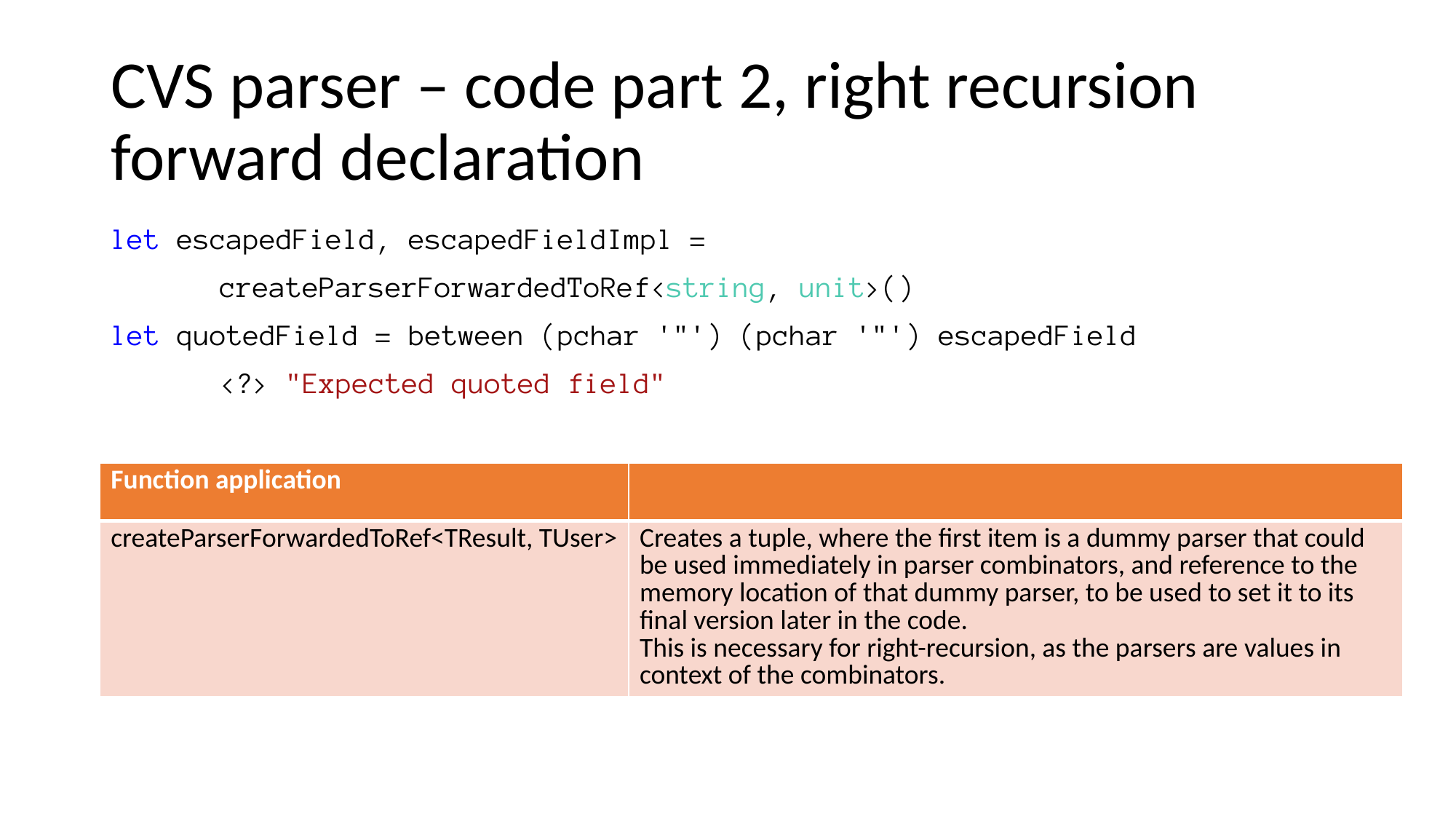

# CVS parser – code part 2, right recursion forward declaration
let escapedField, escapedFieldImpl =
	createParserForwardedToRef<string, unit>()
let quotedField = between (pchar '"') (pchar '"') escapedField
	<?> "Expected quoted field"

| Function application |  |
| --- | --- |
| createParserForwardedToRef<TResult, TUser> | Creates a tuple, where the first item is a dummy parser that could be used immediately in parser combinators, and reference to the memory location of that dummy parser, to be used to set it to its final version later in the code. This is necessary for right-recursion, as the parsers are values in context of the combinators. |